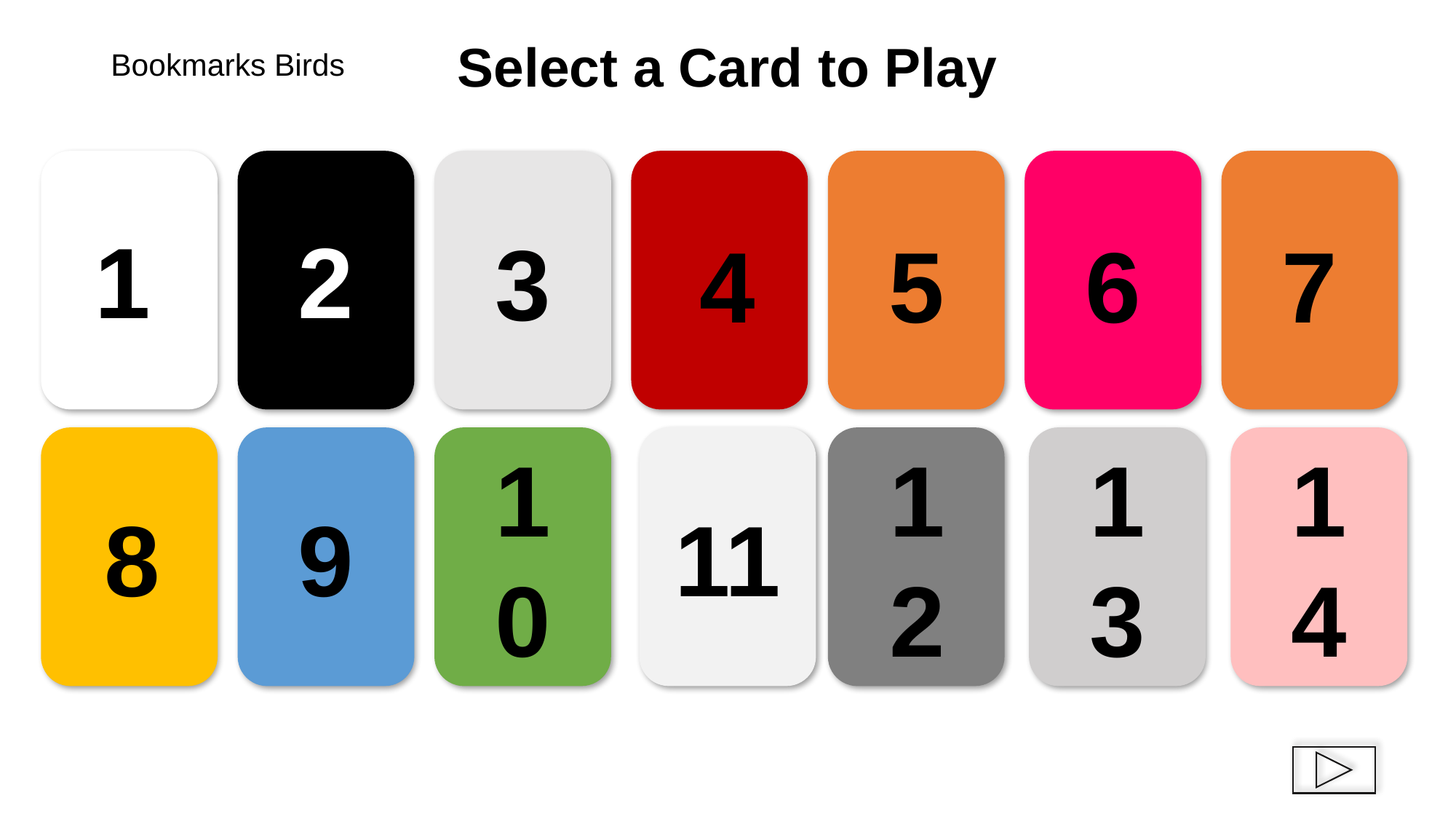

Select a Card to Play
# Bookmarks Birds

1
2
3
4
5
6
7

8
9
10
11
12
13
14